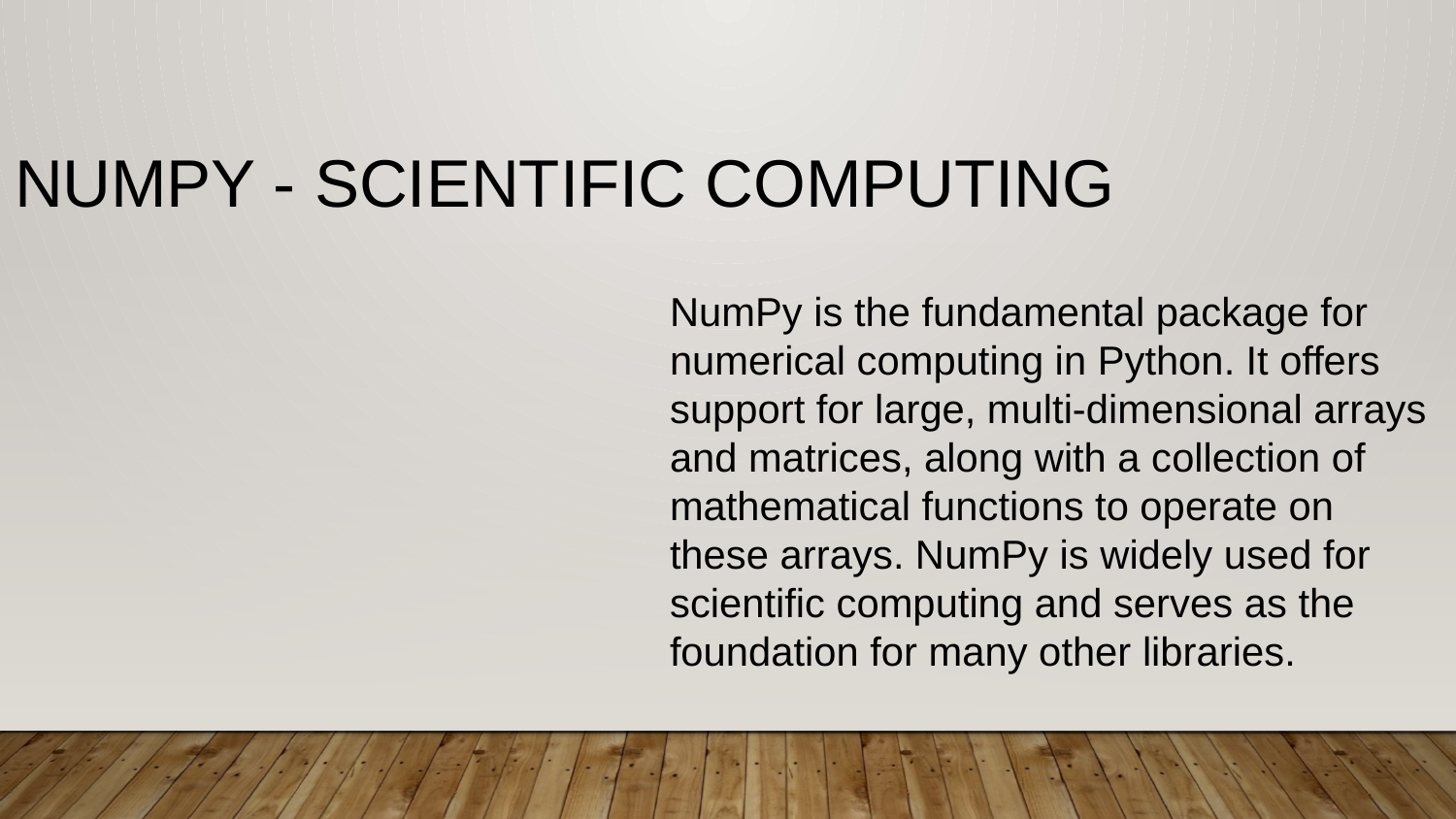

NumPy - Scientific Computing
NumPy is the fundamental package for numerical computing in Python. It offers support for large, multi-dimensional arrays and matrices, along with a collection of mathematical functions to operate on these arrays. NumPy is widely used for scientific computing and serves as the foundation for many other libraries.